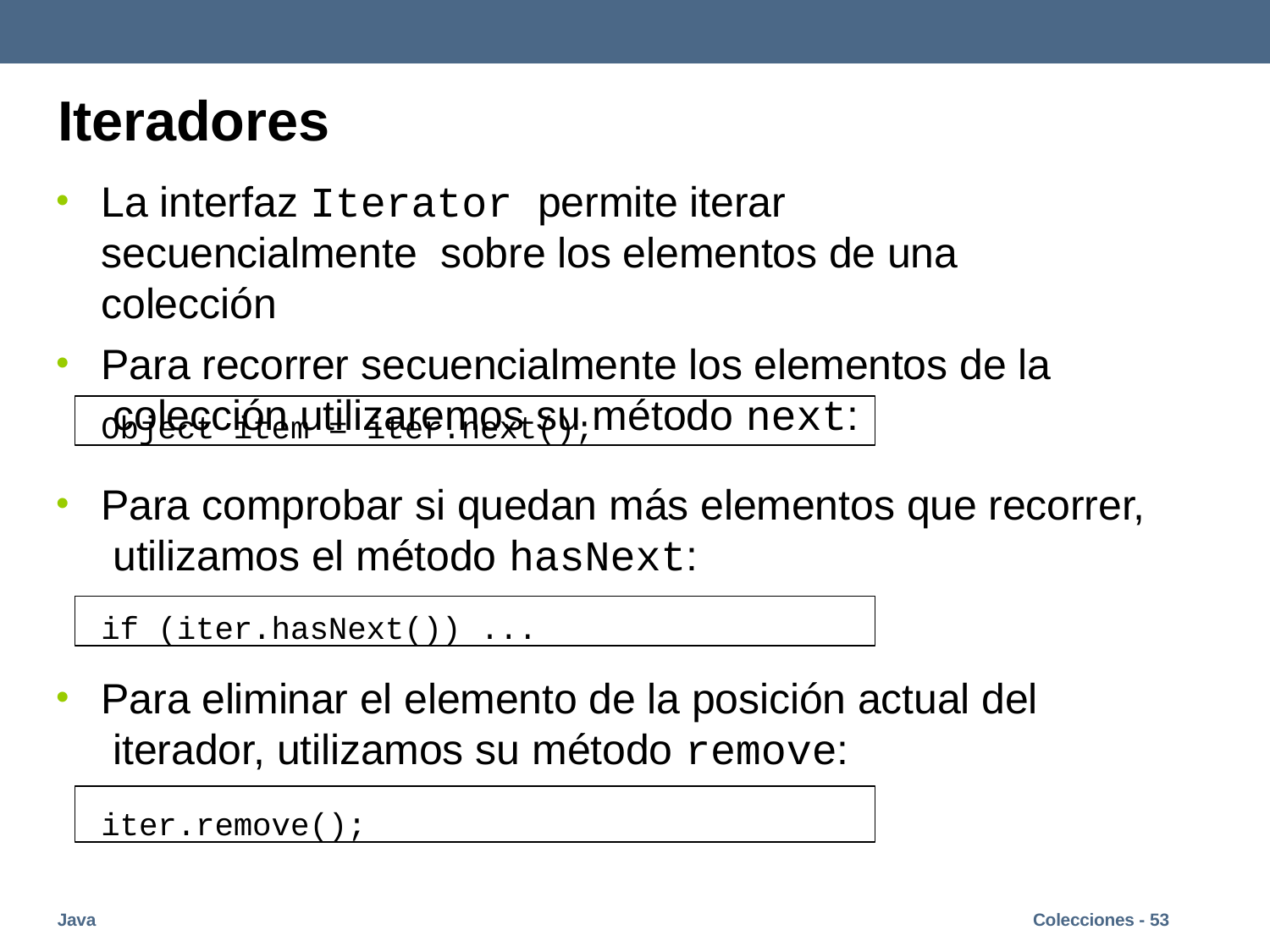

# Iteradores
La interfaz Iterator permite iterar secuencialmente  sobre los elementos de una colección
Para recorrer secuencialmente los elementos de la  colección utilizaremos su método next:
Object item = iter.next();
•
Para comprobar si quedan más elementos que recorrer,  utilizamos el método hasNext:
if (iter.hasNext()) ...
•
Para eliminar el elemento de la posición actual del  iterador, utilizamos su método remove:
iter.remove();
Java
Colecciones - 53